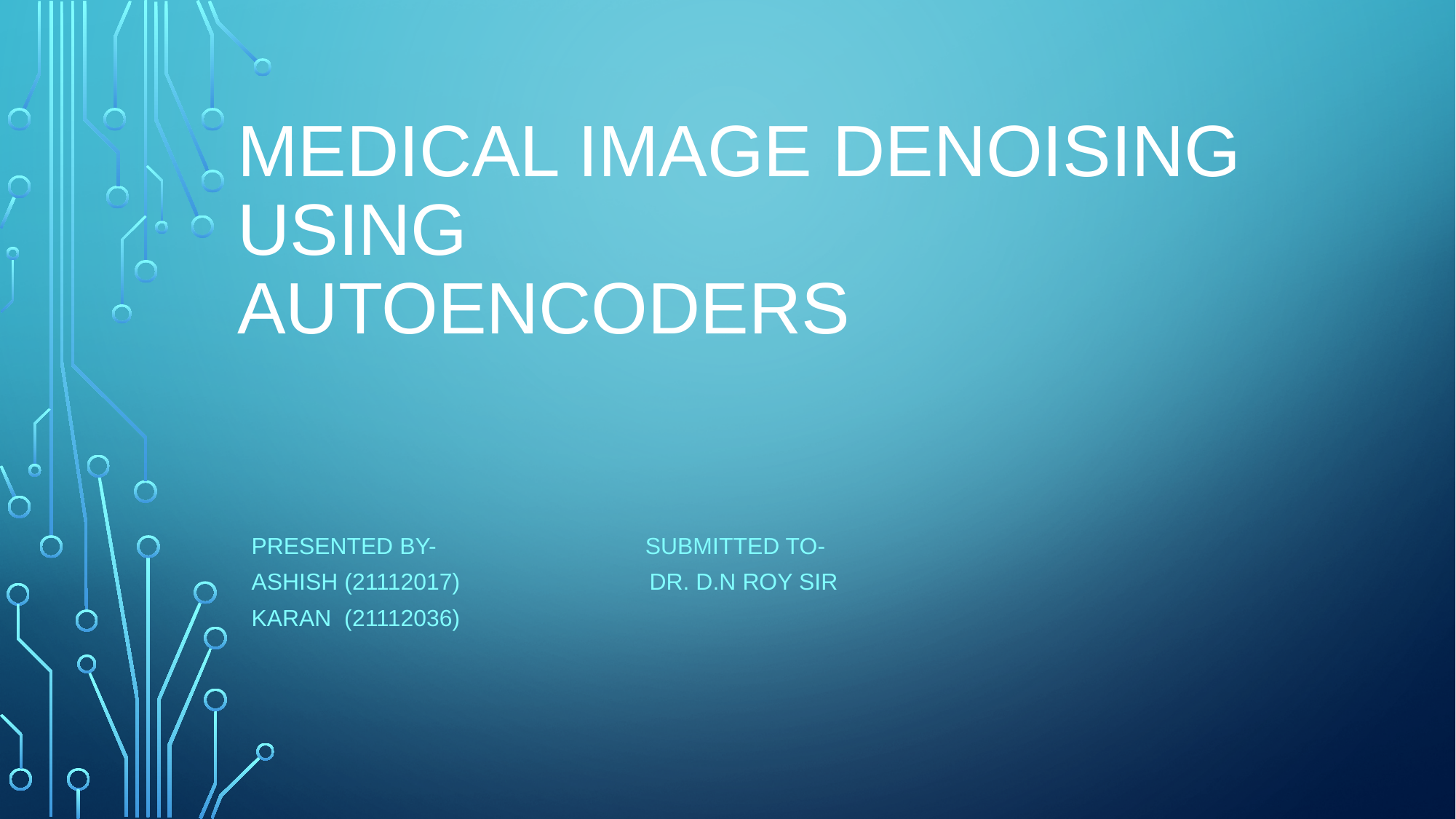

# Medical image denoising using autoencoders
Presented By-                                Submitted to-
Ashish (21112017)                             Dr. D.n roy sir
Karan  (21112036)